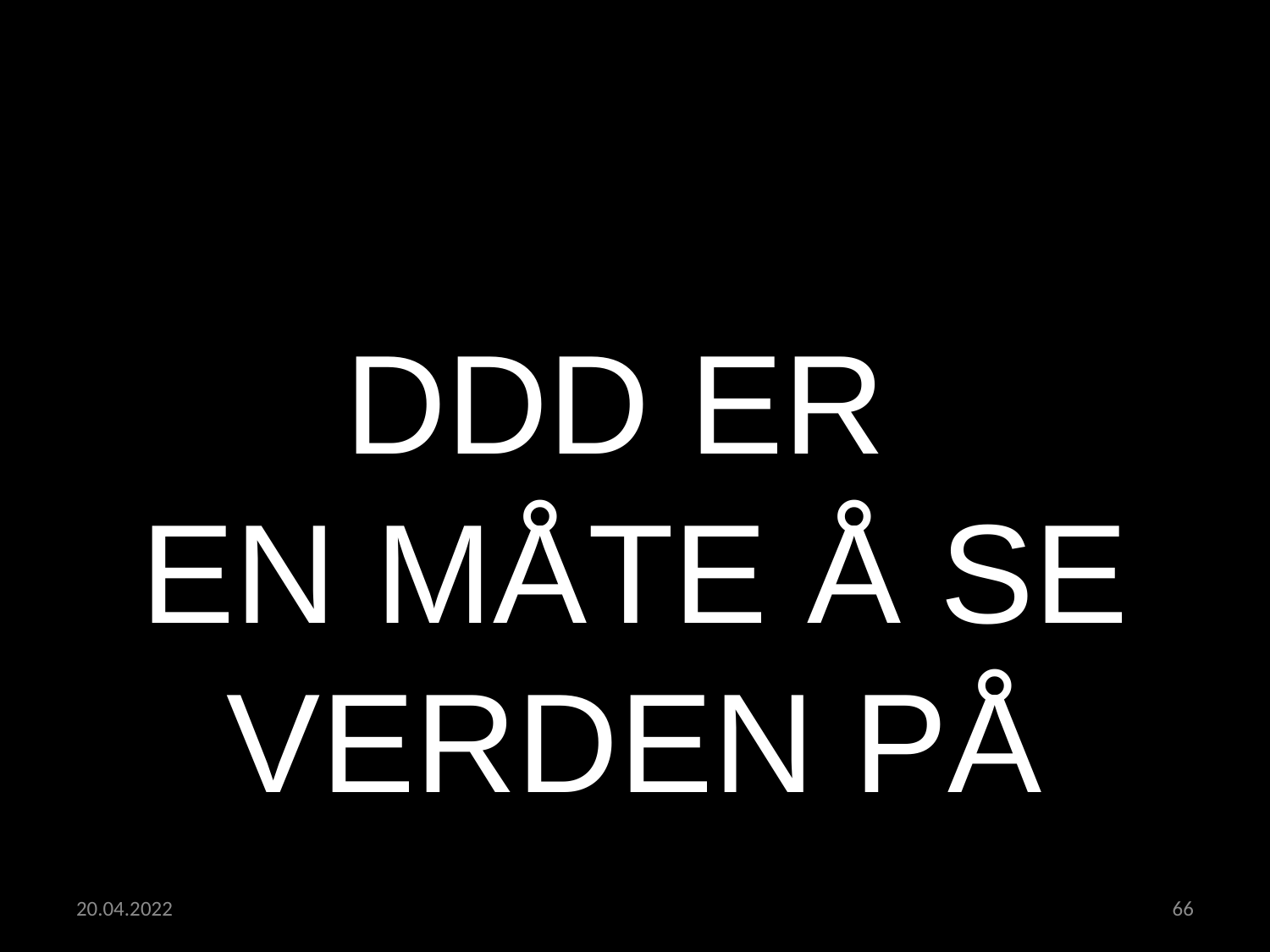

DDD ER
EN MÅTE Å SE VERDEN PÅ
20.04.2022
66